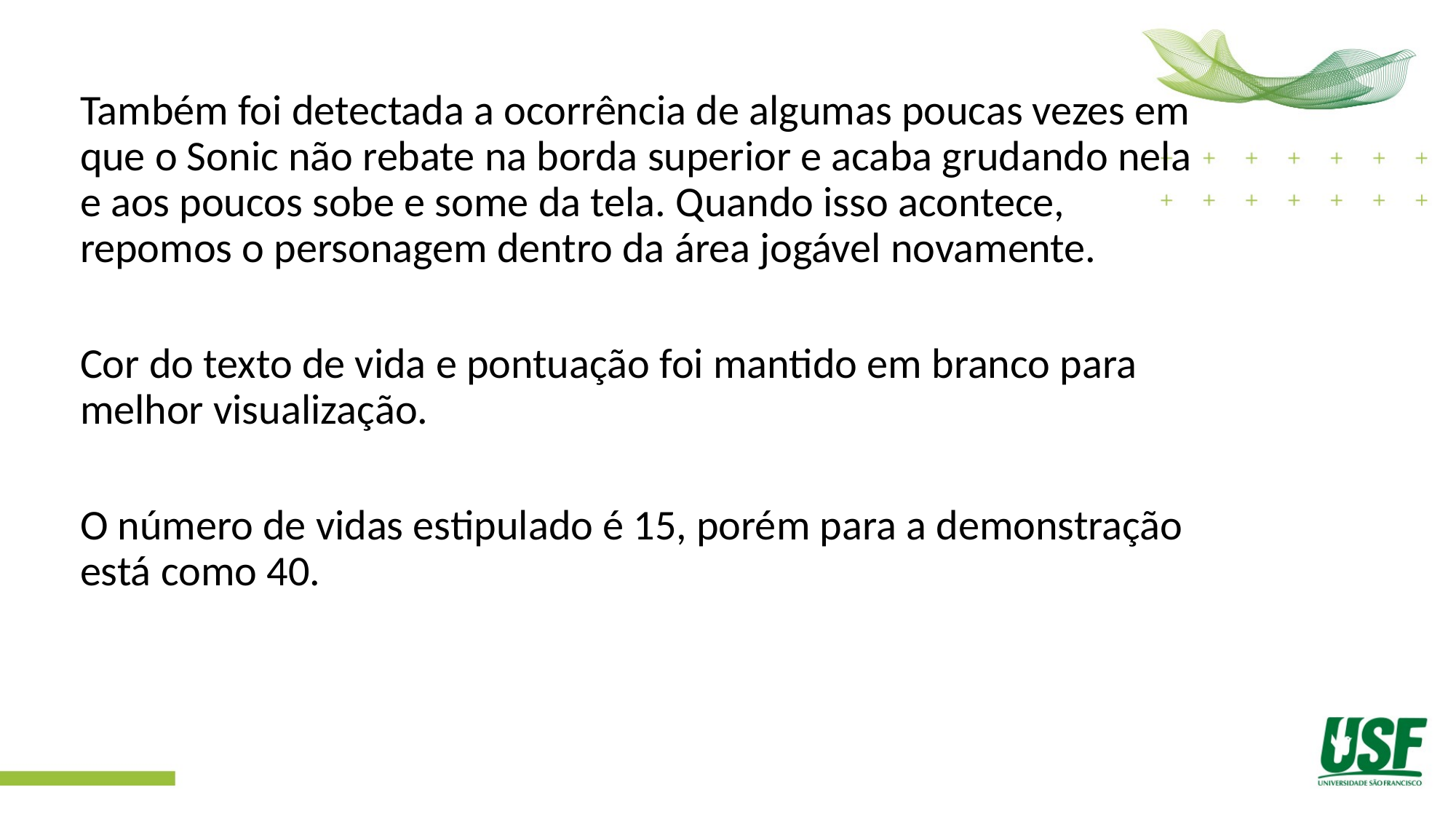

Também foi detectada a ocorrência de algumas poucas vezes em que o Sonic não rebate na borda superior e acaba grudando nela e aos poucos sobe e some da tela. Quando isso acontece, repomos o personagem dentro da área jogável novamente.

Cor do texto de vida e pontuação foi mantido em branco para melhor visualização.

O número de vidas estipulado é 15, porém para a demonstração está como 40.